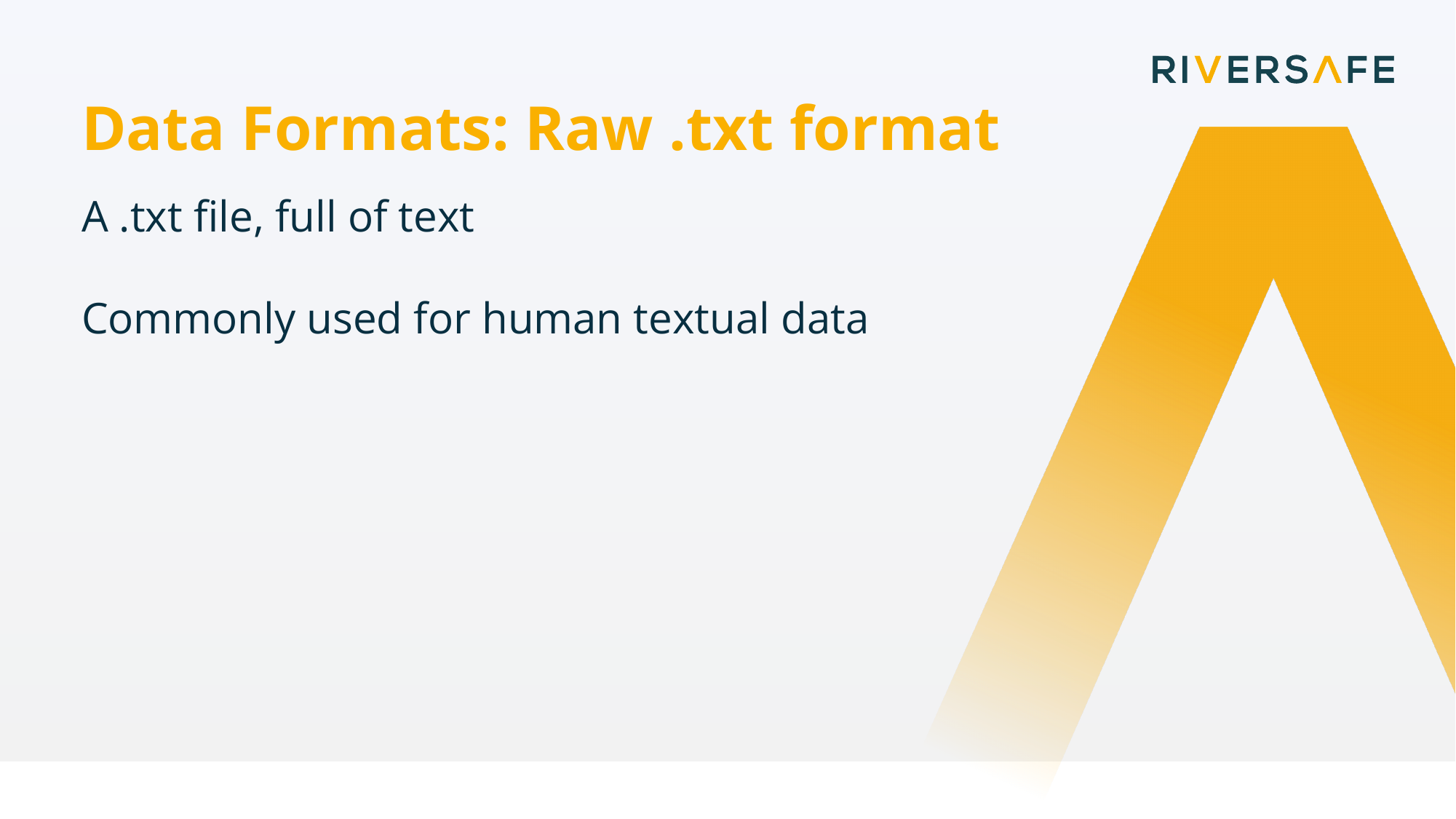

Data Formats: Raw .txt format
A .txt file, full of text
Commonly used for human textual data